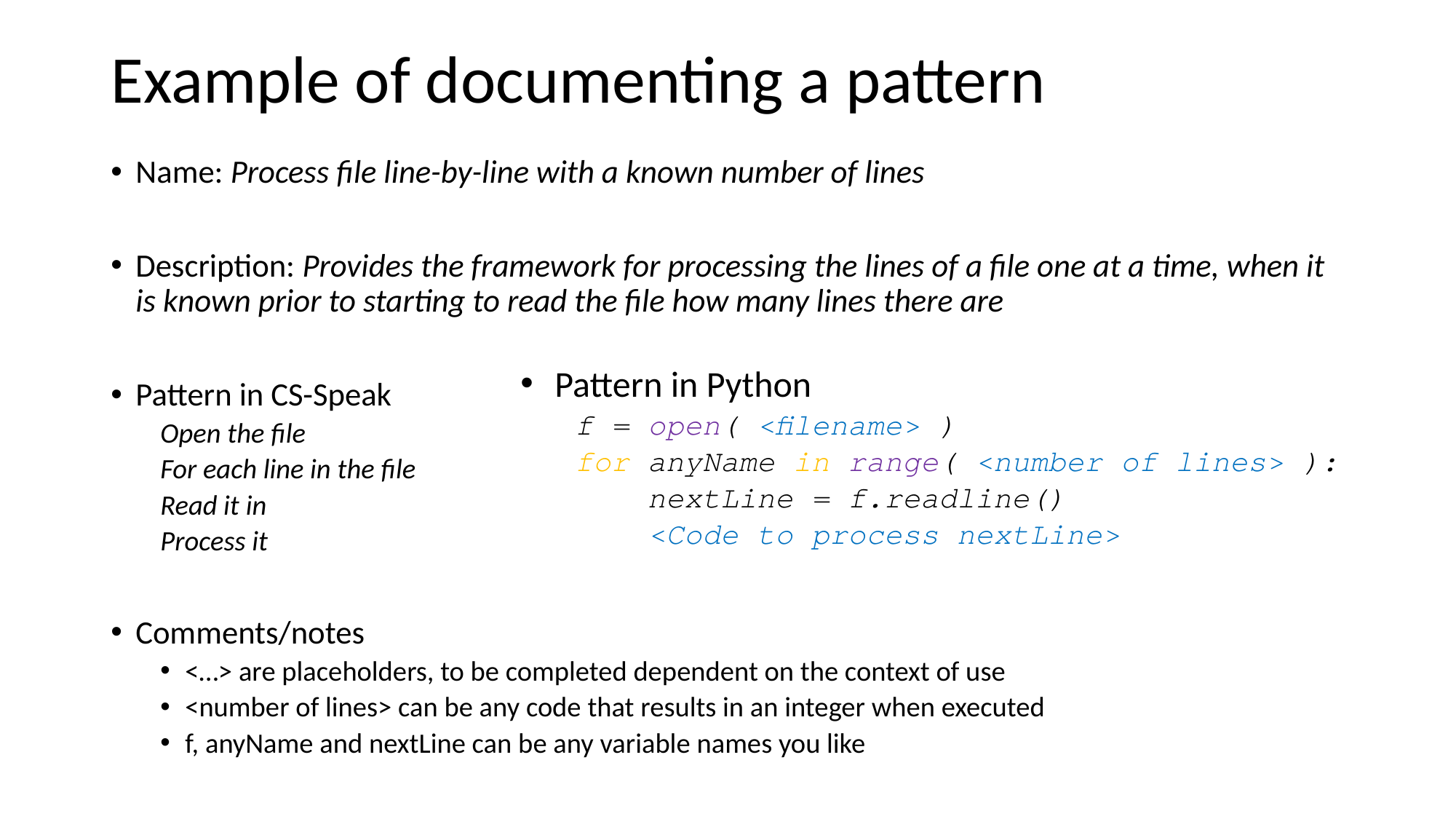

# Example of documenting a pattern
Name: Process file line-by-line with a known number of lines

Description: Provides the framework for processing the lines of a file one at a time, when it is known prior to starting to read the file how many lines there are

Pattern in CS-Speak
Open the file
For each line in the file
	Read it in
	Process it

Comments/notes
<…> are placeholders, to be completed dependent on the context of use
<number of lines> can be any code that results in an integer when executed
f, anyName and nextLine can be any variable names you like
Pattern in Python
f = open( <filename> )
for anyName in range( <number of lines> ):
    nextLine = f.readline()
    <Code to process nextLine>